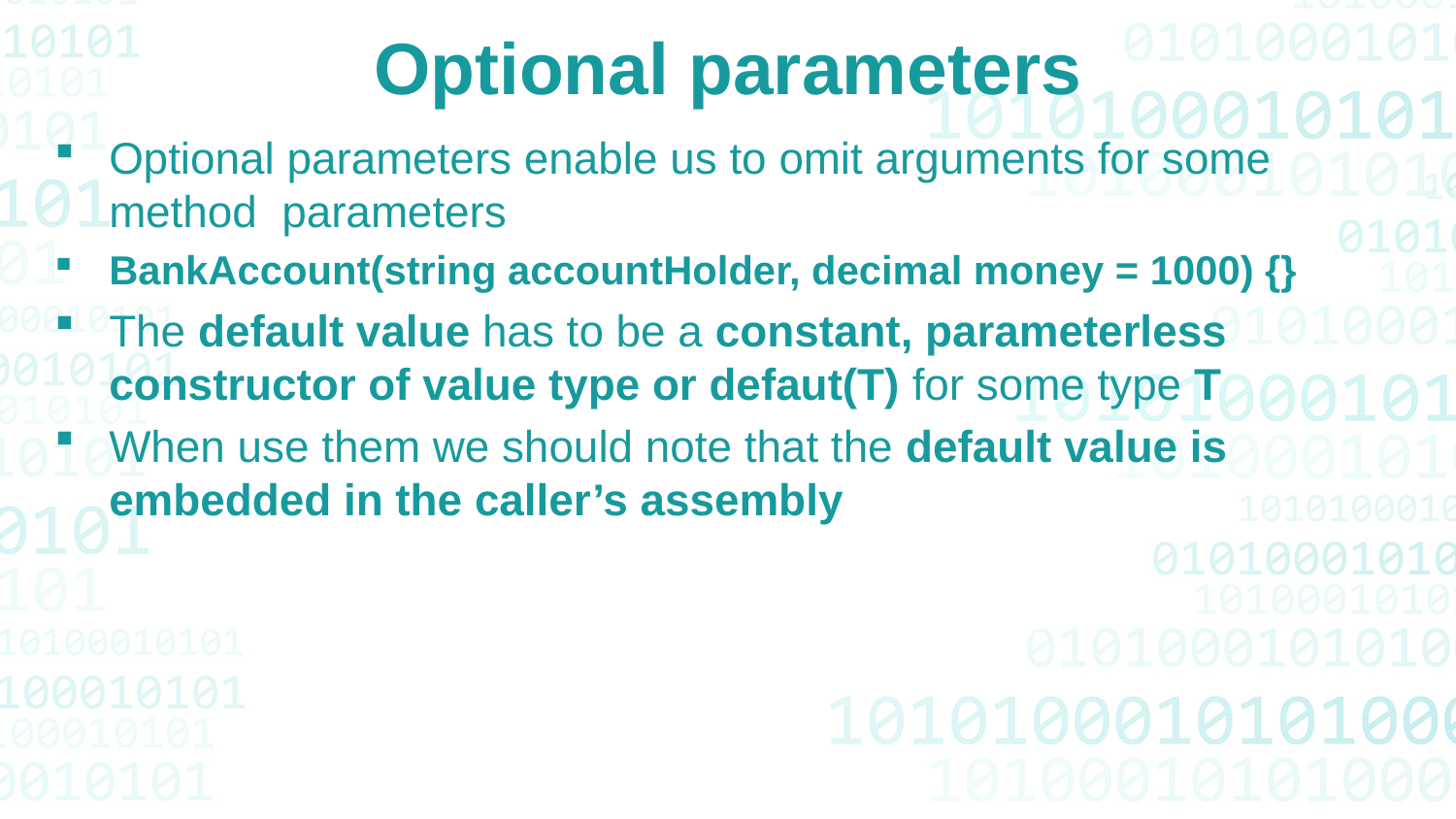

Optional parameters
Optional parameters enable us to omit arguments for some method  parameters
BankAccount(string accountHolder, decimal money = 1000) {}
The default value has to be a constant, parameterless     constructor of value type or defaut(T) for some type T
When use them we should note that the default value is     embedded in the caller’s assembly